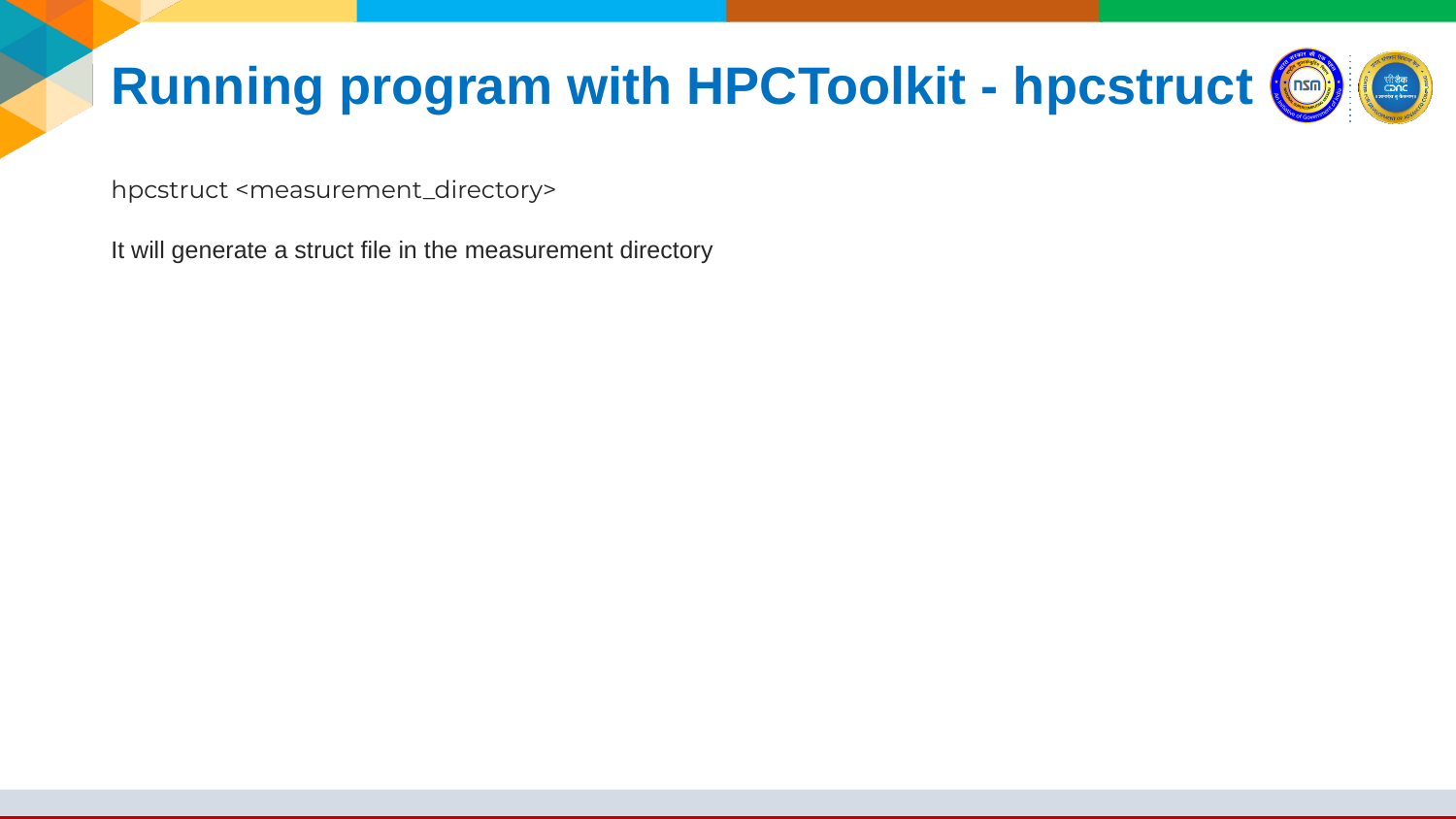

# Running program with HPCToolkit - hpcstruct
hpcstruct <measurement_directory>
It will generate a struct file in the measurement directory